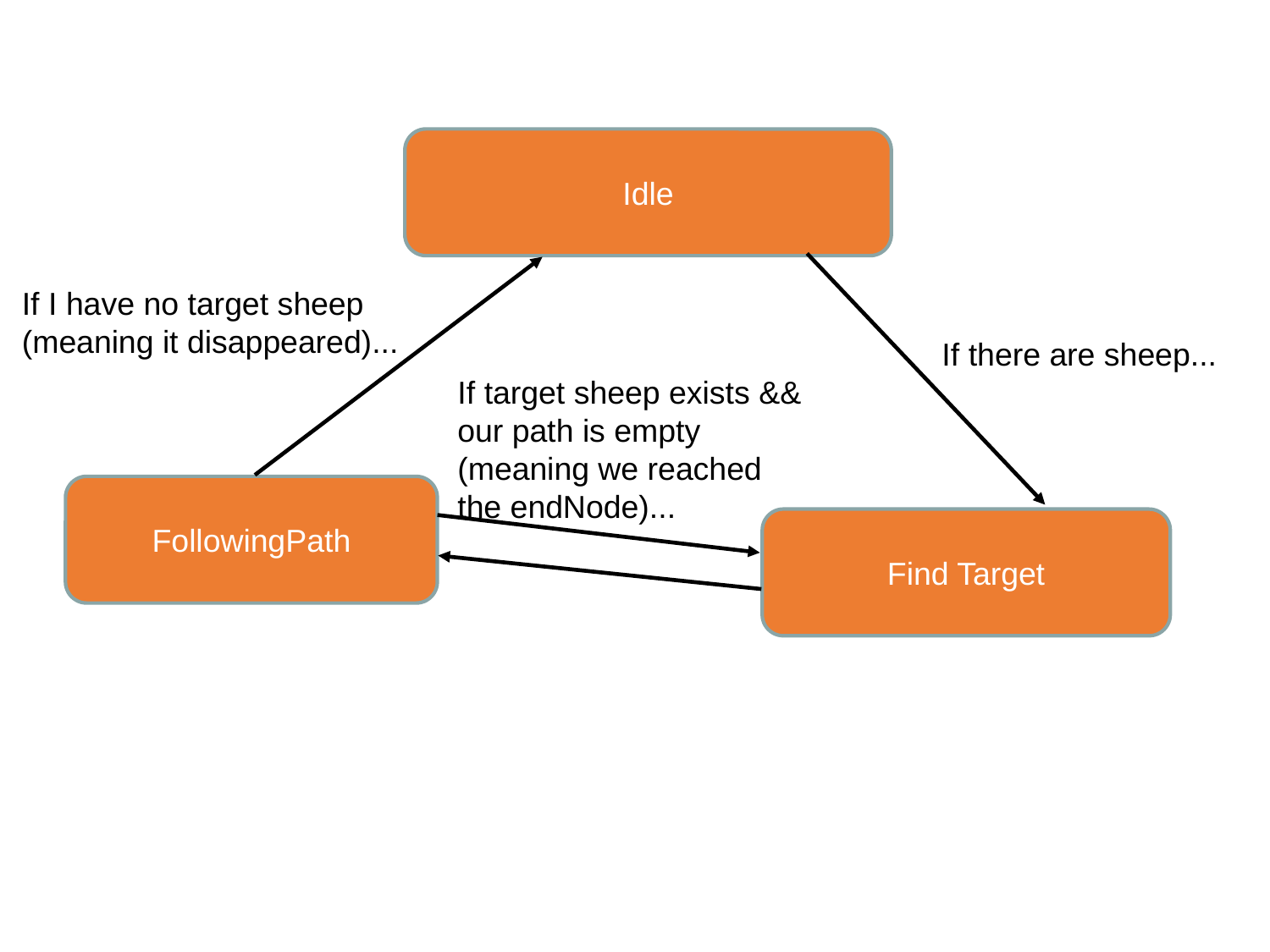

Idle
If I have no target sheep (meaning it disappeared)...
If there are sheep...
If target sheep exists && our path is empty (meaning we reached the endNode)...
FollowingPath
Find Target